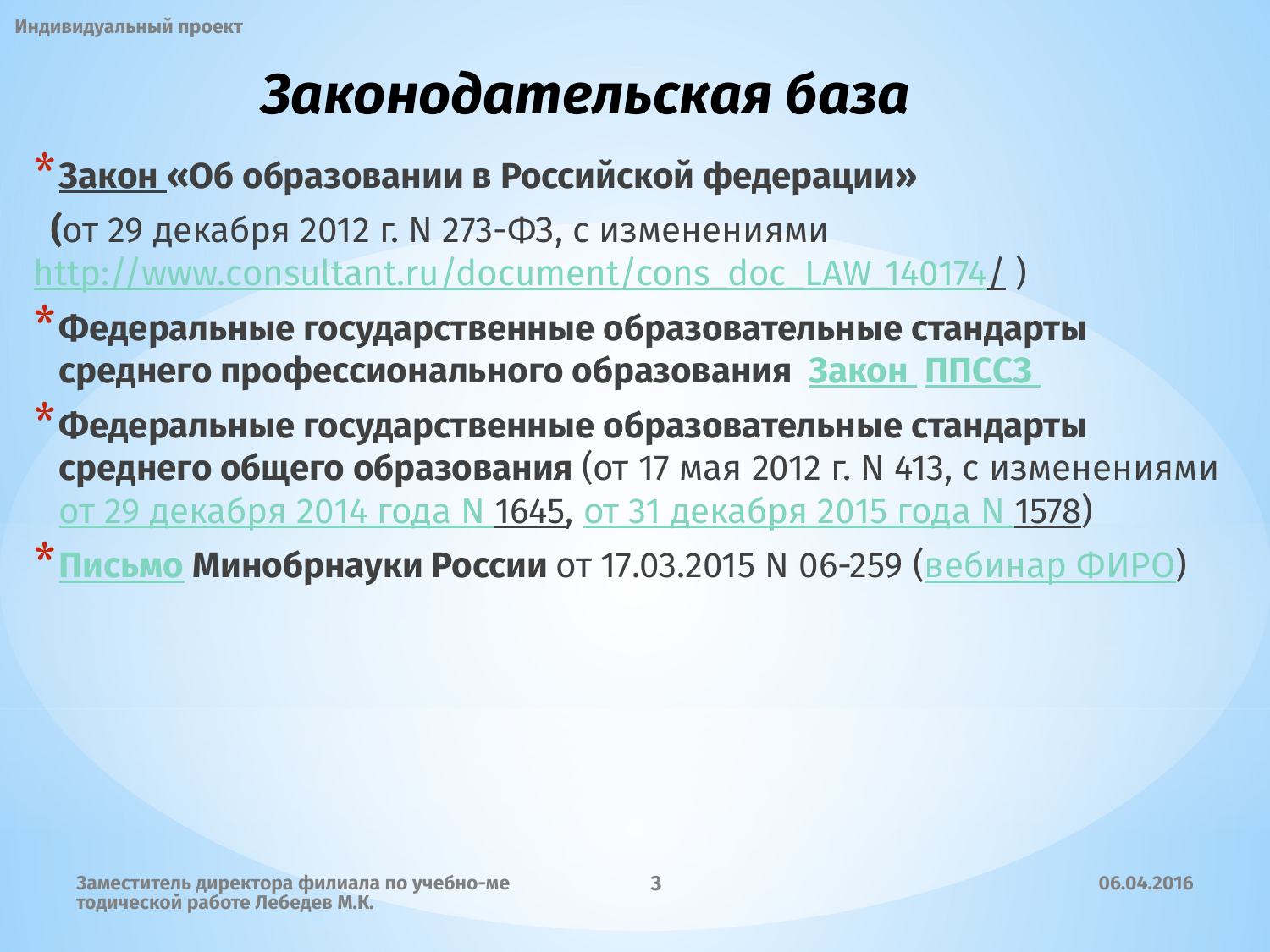

Индивидуальный проект
# Законодательская база
Закон «Об образовании в Российской федерации»
  (от 29 декабря 2012 г. N 273-ФЗ, с изменениями http://www.consultant.ru/document/cons_doc_LAW_140174/ )
Федеральные государственные образовательные стандарты среднего профессионального образования  Закон  ППССЗ
Федеральные государственные образовательные стандарты среднего общего образования (от 17 мая 2012 г. N 413, с изменениями от 29 декабря 2014 года N 1645, от 31 декабря 2015 года N 1578)
Письмо Минобрнауки России от 17.03.2015 N 06-259 (вебинар ФИРО)

Заместитель директора филиала по учебно-методической работе Лебедев М.К.
3
06.04.2016